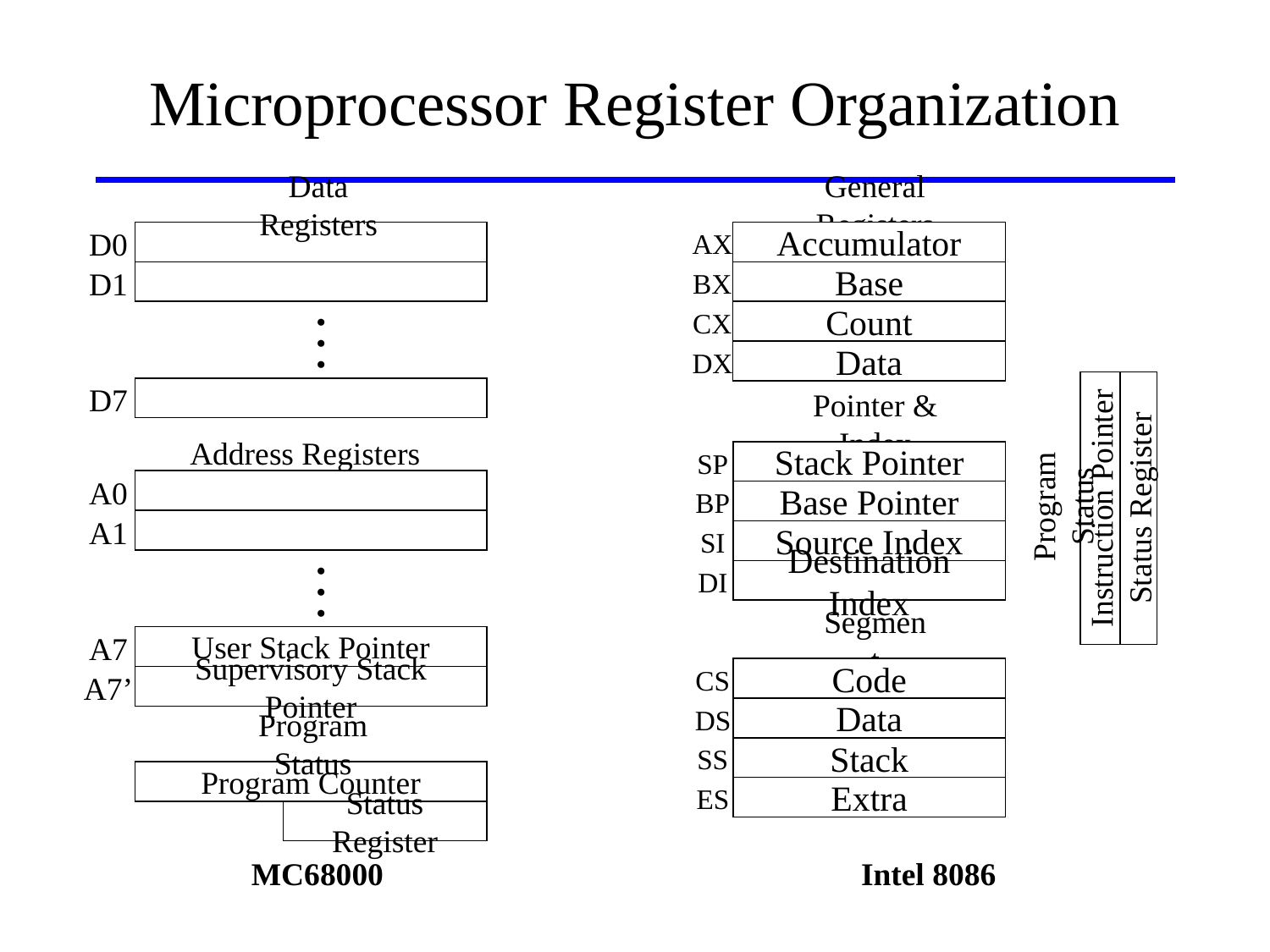

# Microprocessor Register Organization
Data Registers
D0

D1

. . .
D7

Address Registers
A0

A1

. . .
A7
User Stack Pointer
A7’
Supervisory Stack Pointer
Program Status
Program Counter
Status Register
MC68000
General Registers
AX
Accumulator
BX
Base
CX
Count
DX
Data
Pointer & Index
SP
Stack Pointer
BP
Base Pointer
SI
Source Index
DI
Destination Index
Program Status
Instruction Pointer
Status Register
Segment
CS
Code
DS
Data
SS
Stack
ES
Extra
Intel 8086